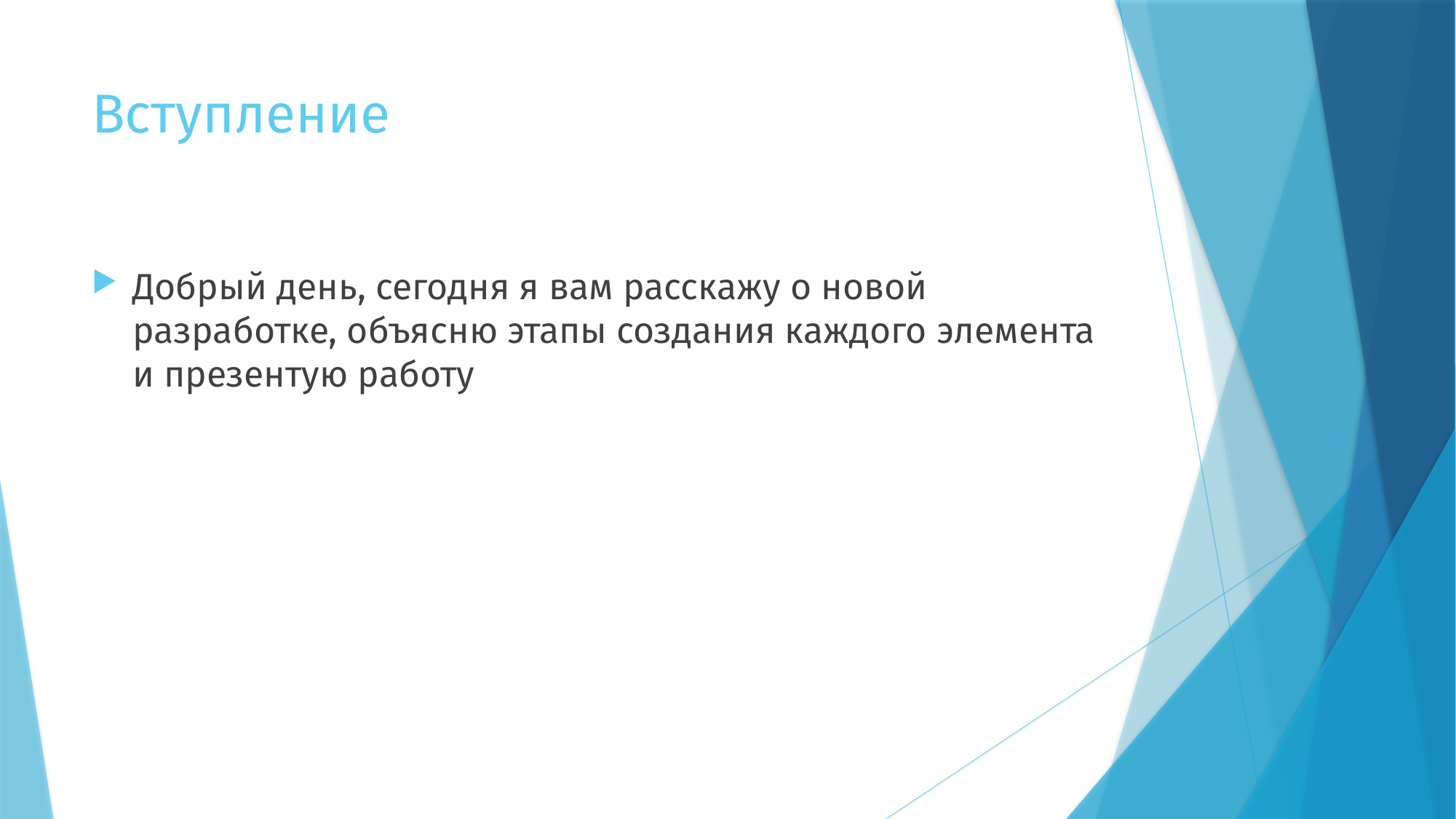

# Вступление
Добрый день, сегодня я вам расскажу о новой разработке, объясню этапы создания каждого элемента и презентую работу